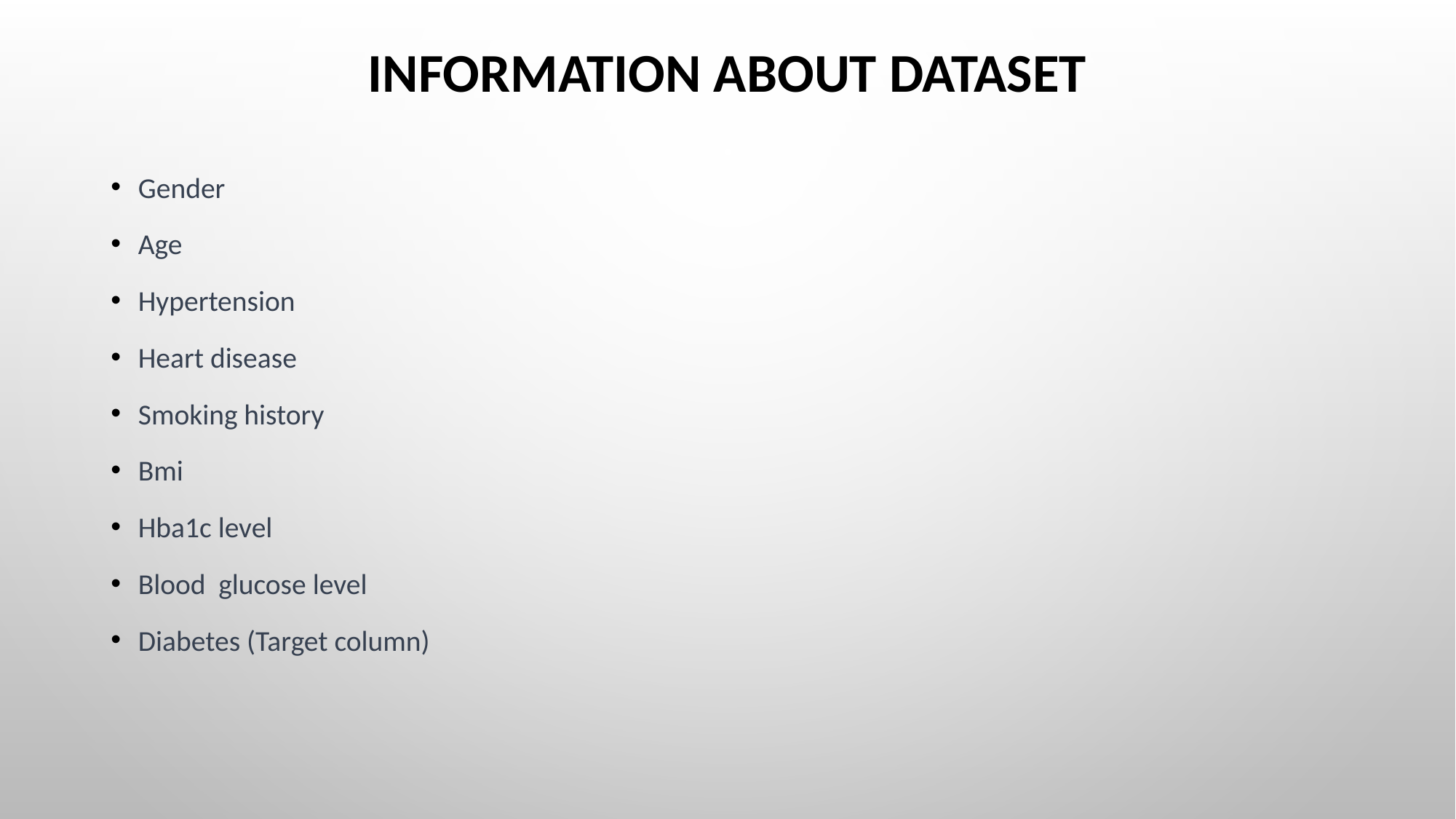

# Information About Dataset
Gender
Age
Hypertension
Heart disease
Smoking history
Bmi
Hba1c level
Blood  glucose level
Diabetes (Target column)